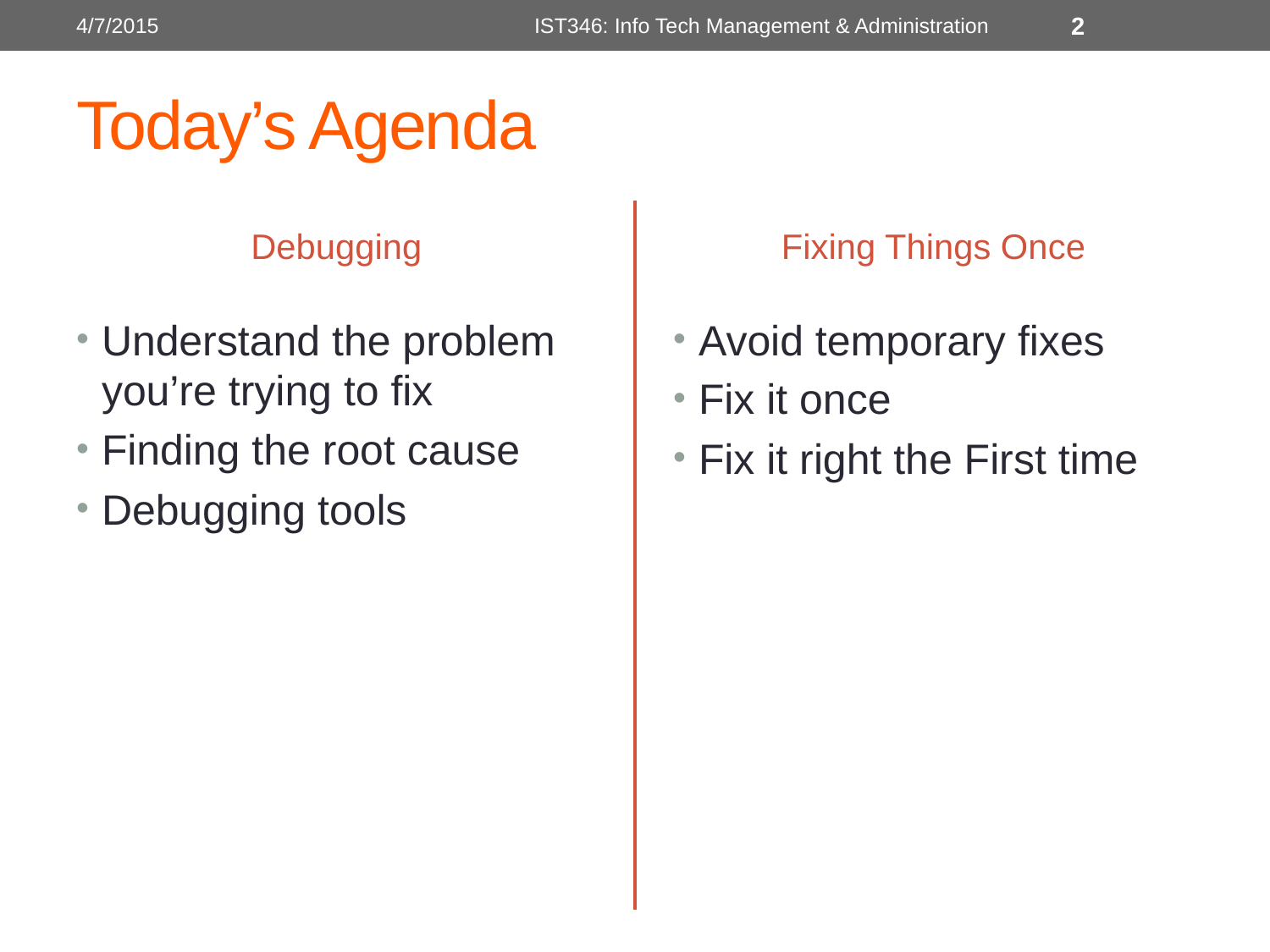

4/7/2015
IST346: Info Tech Management & Administration
2
# Today’s Agenda
Debugging
Fixing Things Once
Understand the problem you’re trying to fix
Finding the root cause
Debugging tools

Avoid temporary fixes
Fix it once
Fix it right the First time